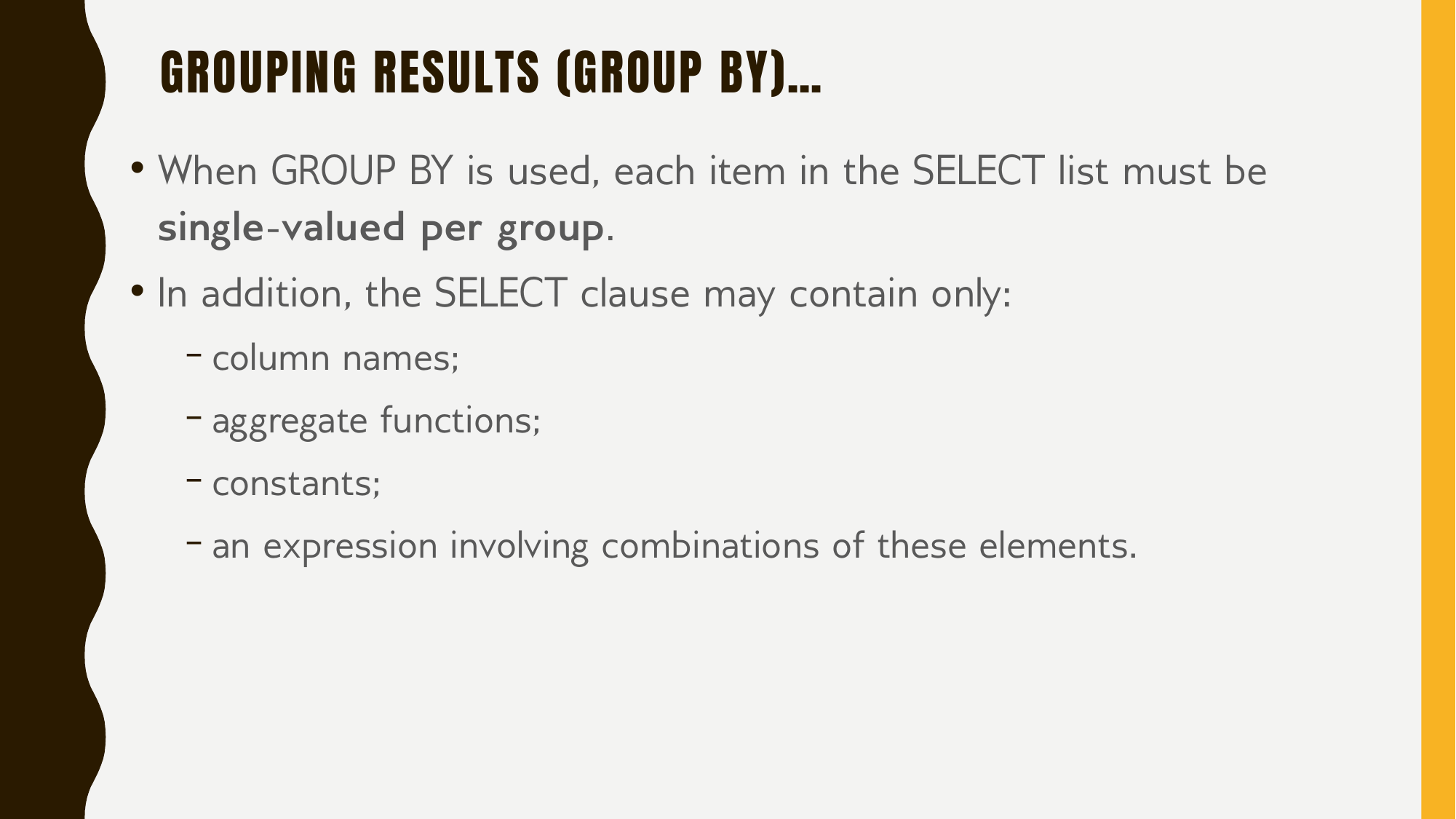

# Grouping results (group by)…
When GROUP BY is used, each item in the SELECT list must be single-valued per group.
In addition, the SELECT clause may contain only:
column names;
aggregate functions;
constants;
an expression involving combinations of these elements.